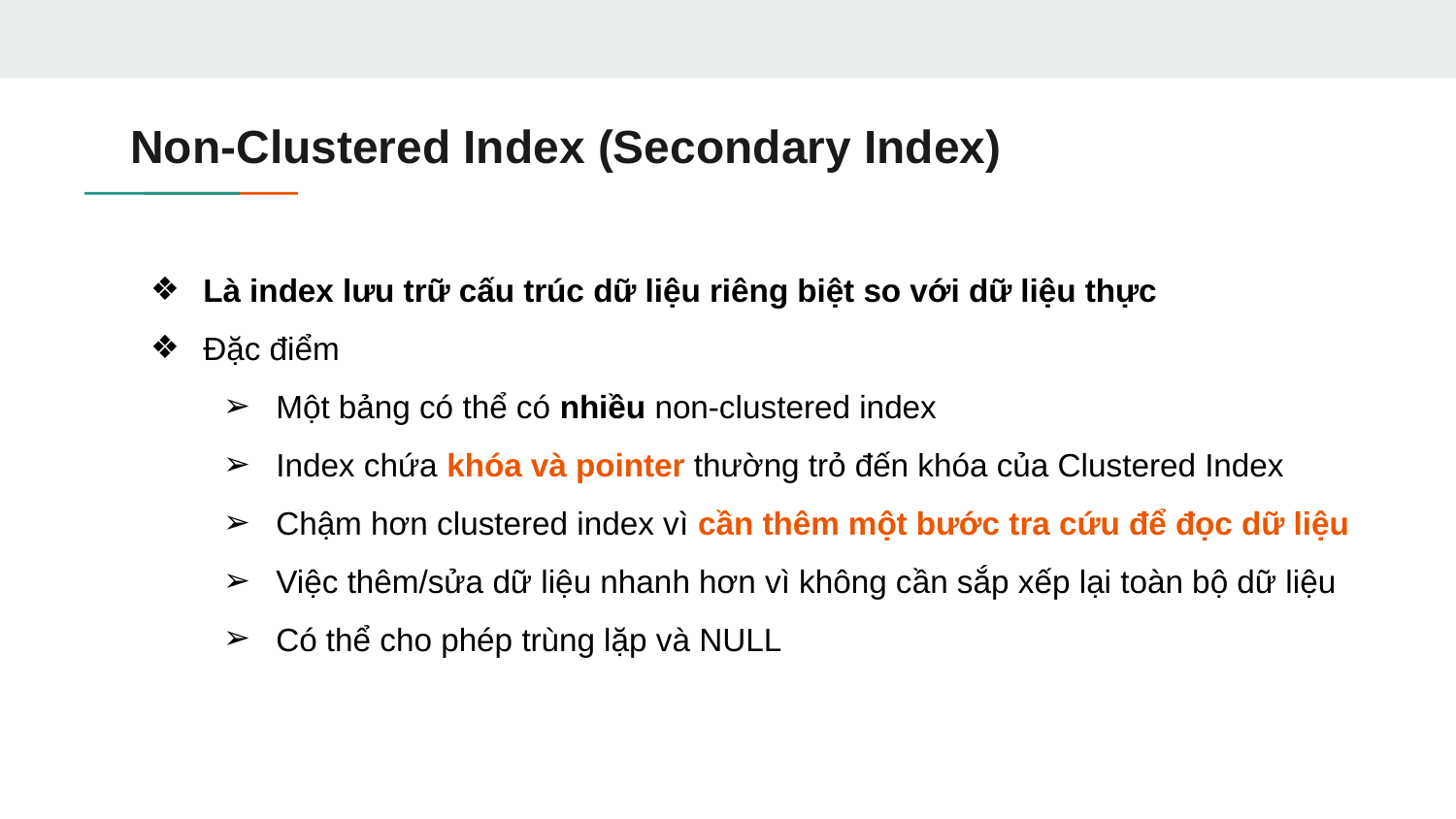

# Non-Clustered Index (Secondary Index)
Là index lưu trữ cấu trúc dữ liệu riêng biệt so với dữ liệu thực
Đặc điểm
Một bảng có thể có nhiều non-clustered index
Index chứa khóa và pointer thường trỏ đến khóa của Clustered Index
Chậm hơn clustered index vì cần thêm một bước tra cứu để đọc dữ liệu
Việc thêm/sửa dữ liệu nhanh hơn vì không cần sắp xếp lại toàn bộ dữ liệu
Có thể cho phép trùng lặp và NULL